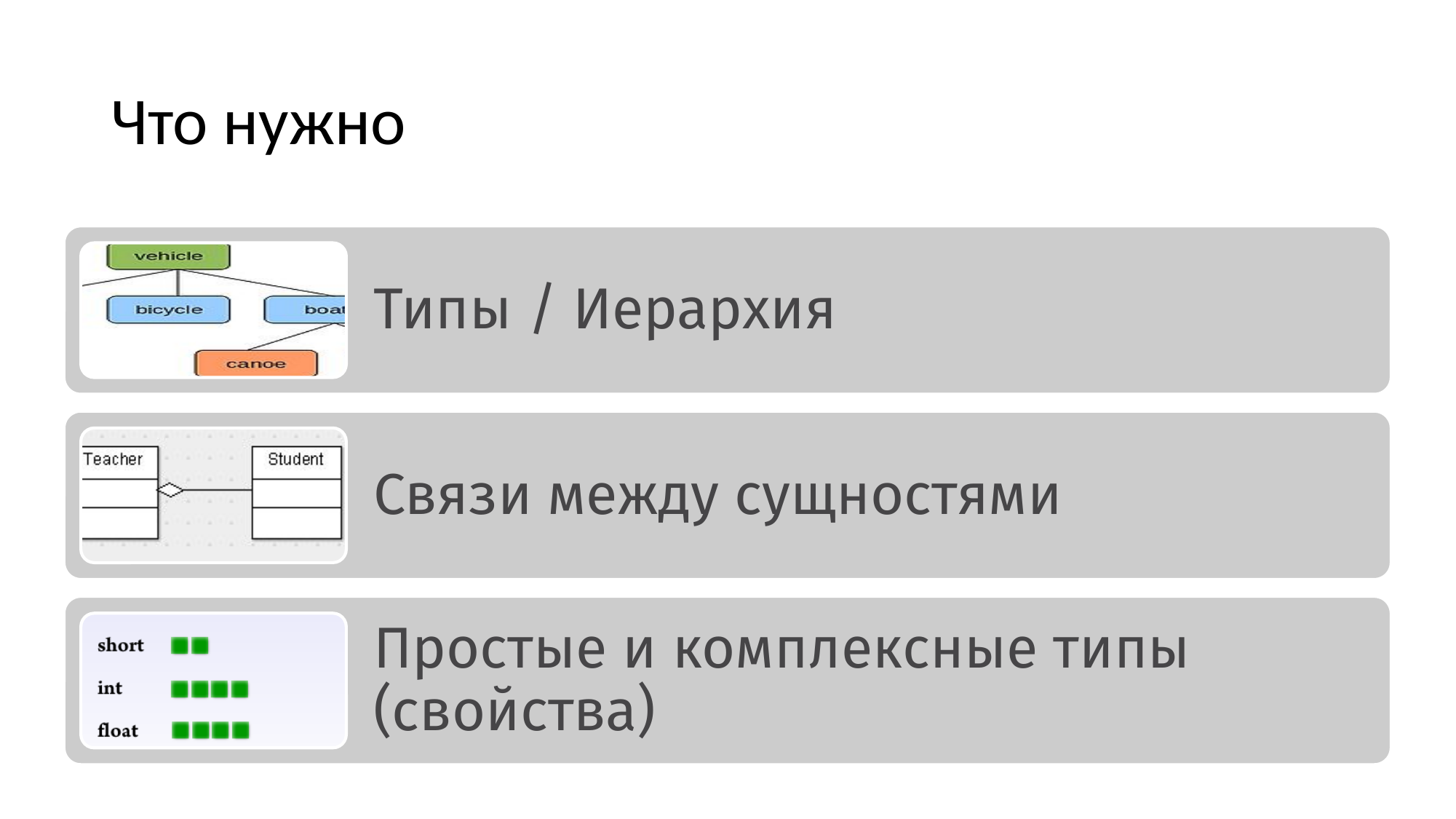

# Что нужно
Типы / Иерархия
Связи между сущностями
Простые и комплексные типы (свойства)